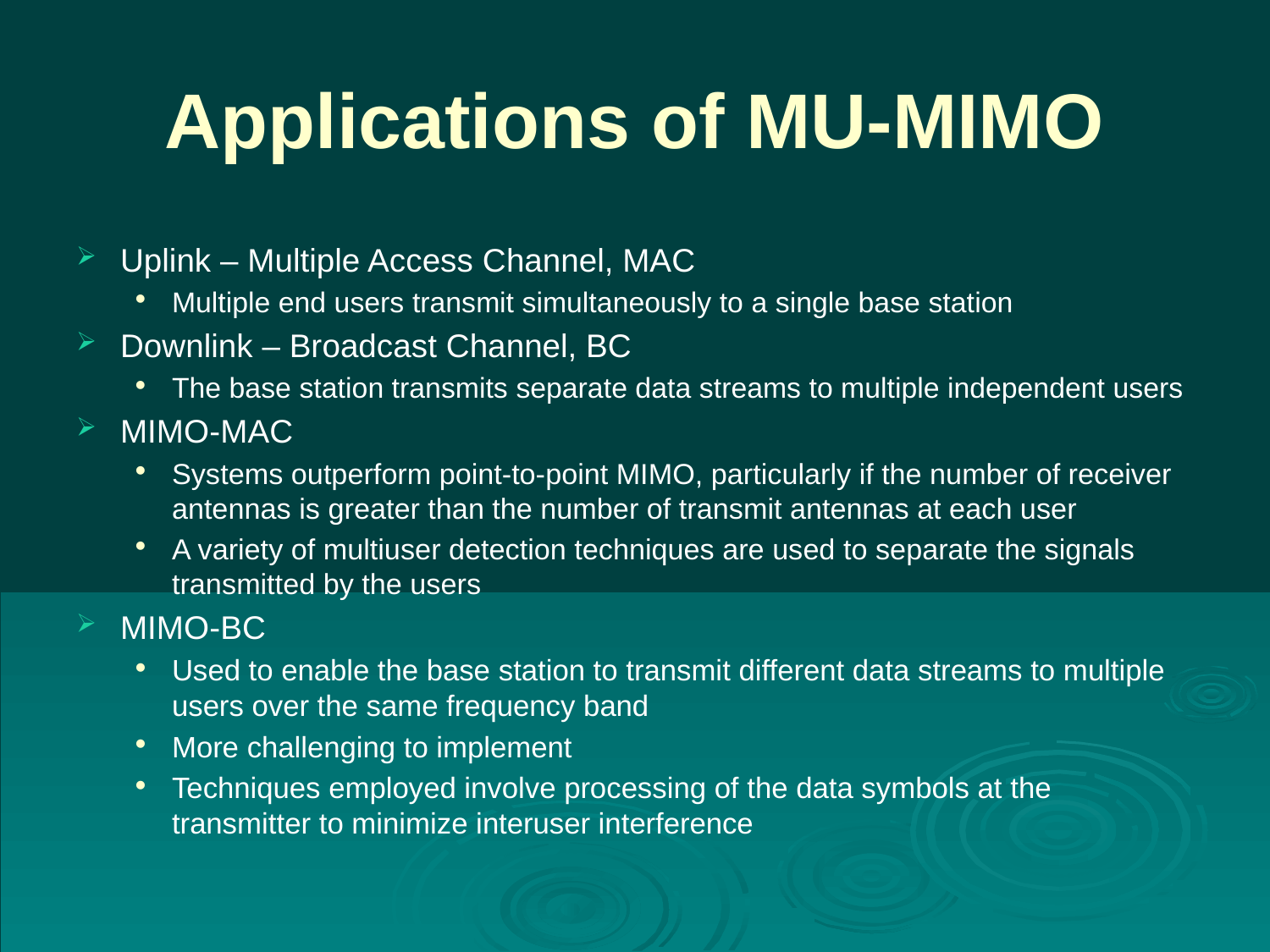

# Applications of MU-MIMO
Uplink – Multiple Access Channel, MAC
Multiple end users transmit simultaneously to a single base station
Downlink – Broadcast Channel, BC
The base station transmits separate data streams to multiple independent users
MIMO-MAC
Systems outperform point-to-point MIMO, particularly if the number of receiver antennas is greater than the number of transmit antennas at each user
A variety of multiuser detection techniques are used to separate the signals transmitted by the users
MIMO-BC
Used to enable the base station to transmit different data streams to multiple users over the same frequency band
More challenging to implement
Techniques employed involve processing of the data symbols at the transmitter to minimize interuser interference